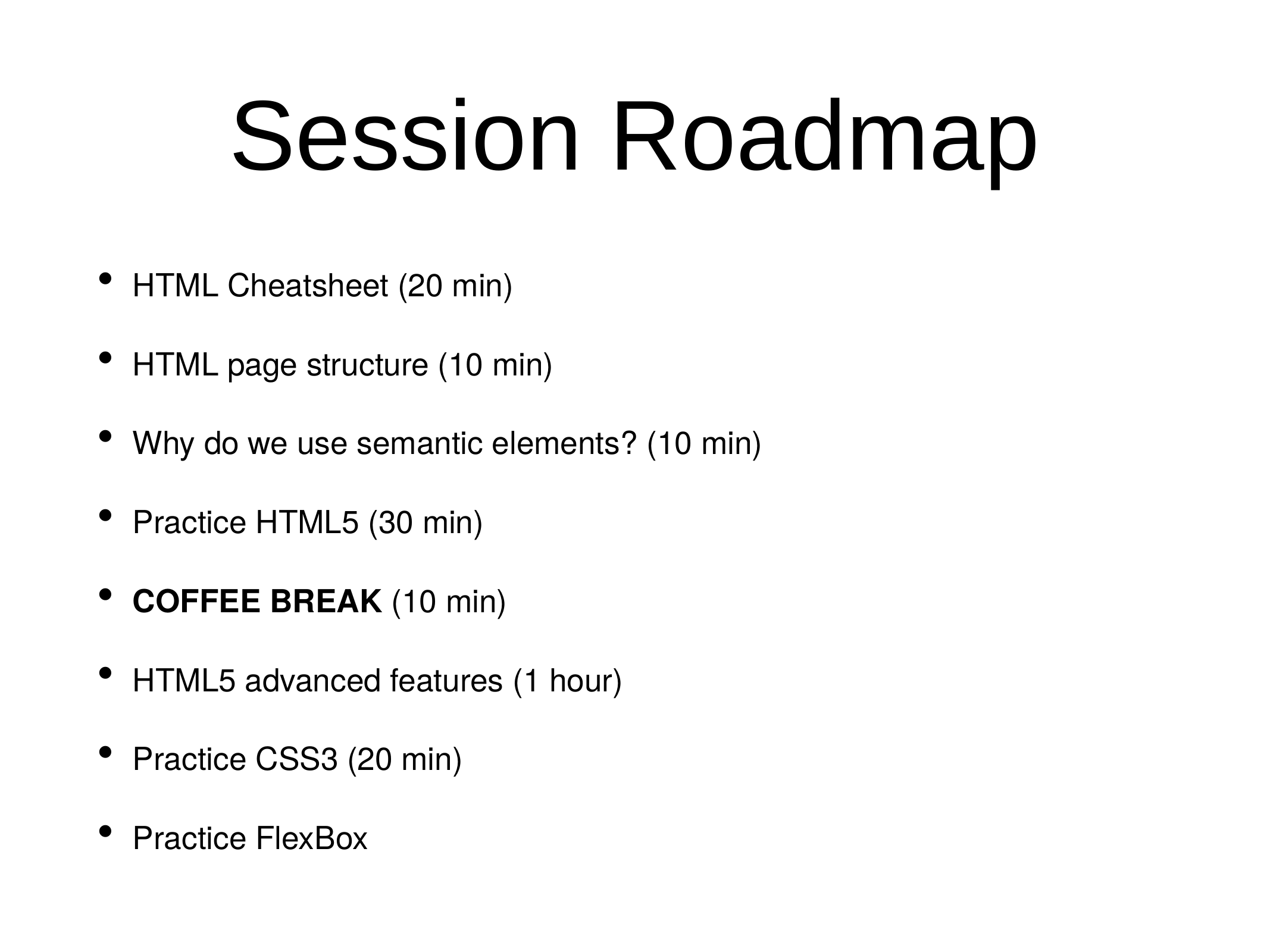

# Session Roadmap
HTML Cheatsheet (20 min)
HTML page structure (10 min)
Why do we use semantic elements? (10 min)
Practice HTML5 (30 min)
COFFEE BREAK (10 min)
HTML5 advanced features (1 hour)
Practice CSS3 (20 min)
Practice FlexBox